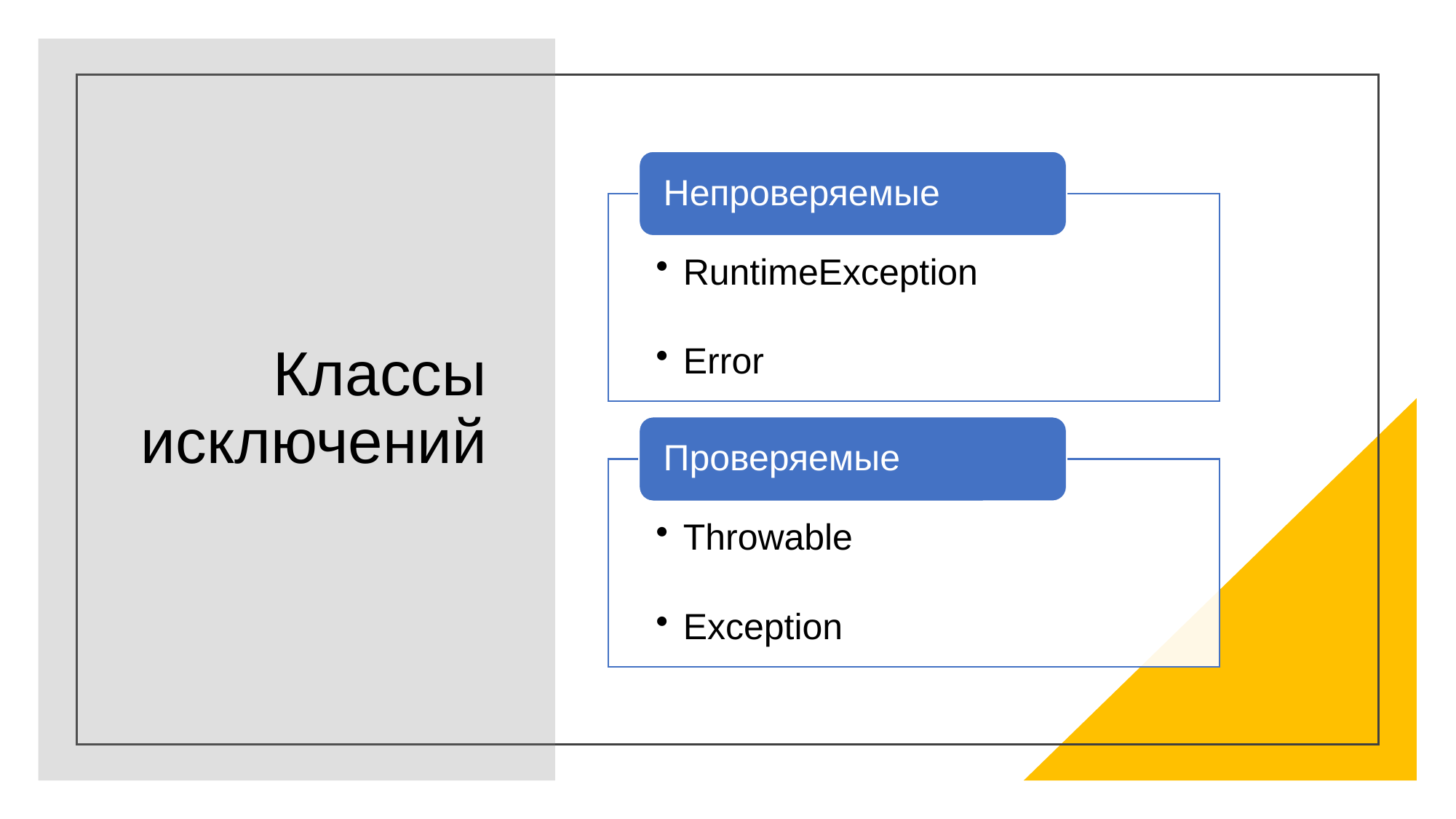

# Классы исключений
RuntimeException

Error
Непроверяемые
Throwable

Exception
Проверяемые